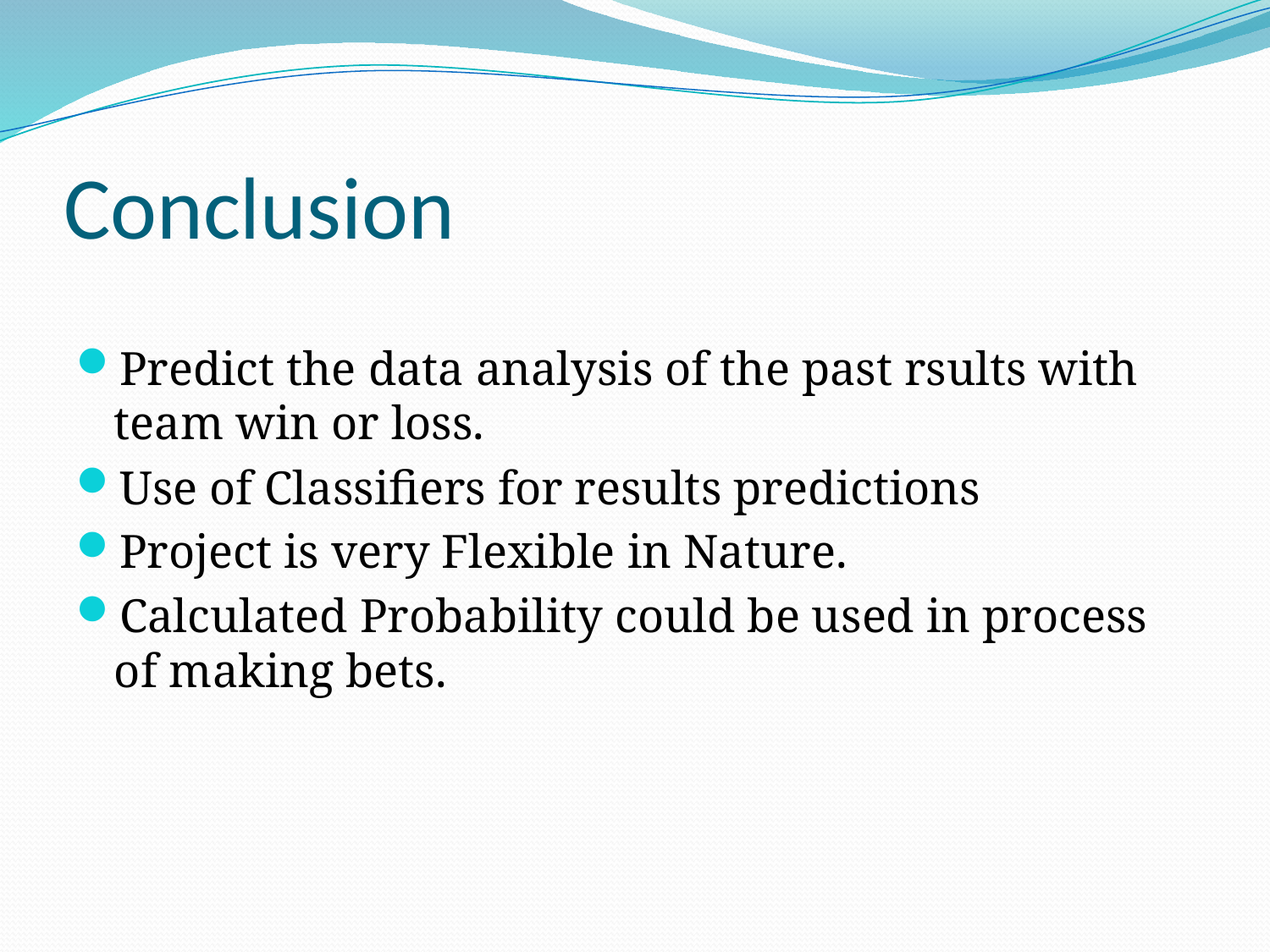

# Conclusion

Predict the data analysis of the past rsults with team win or loss.
Use of Classifiers for results predictions
Project is very Flexible in Nature.
Calculated Probability could be used in process of making bets.